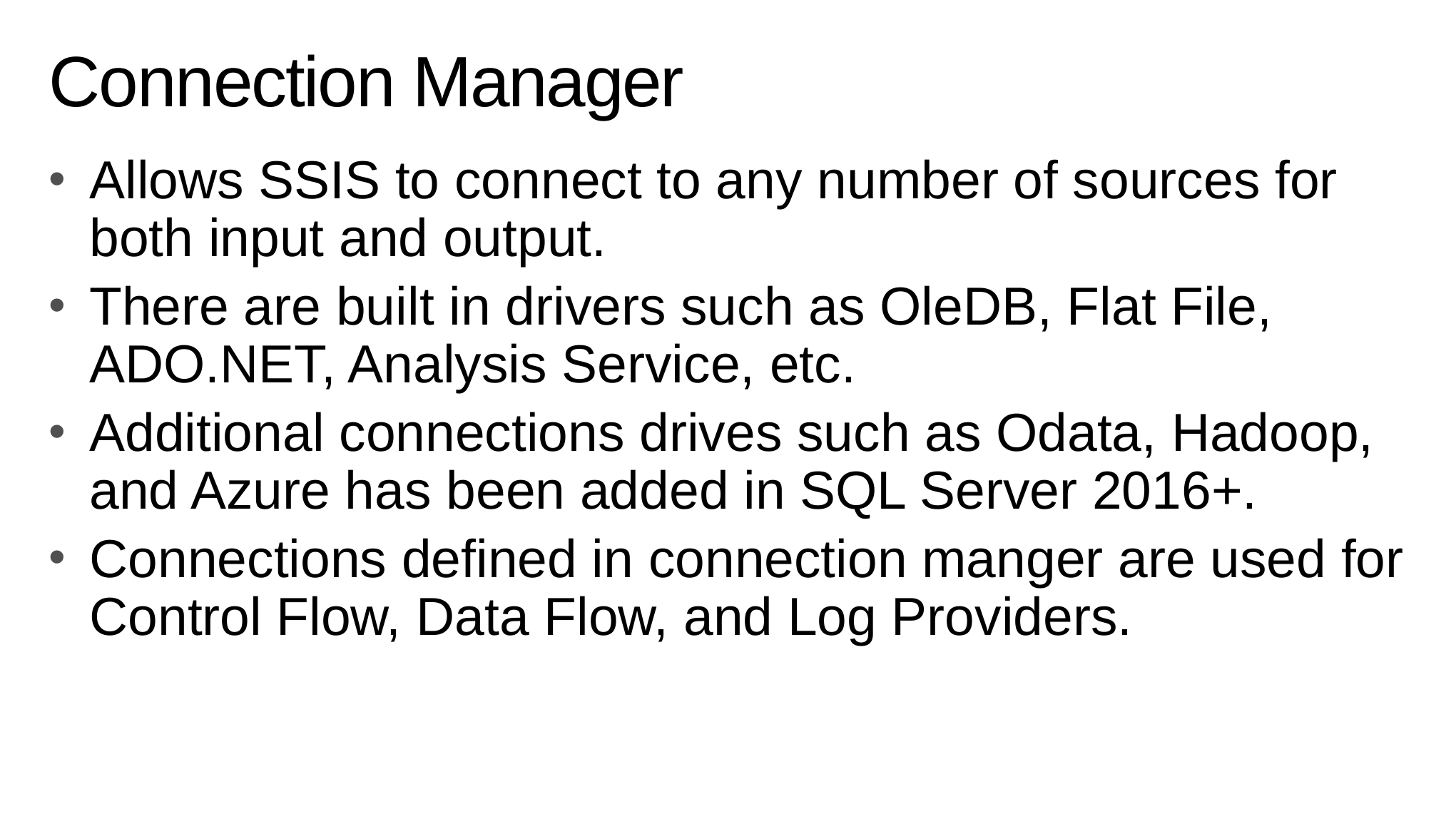

# Connection Manager
Allows SSIS to connect to any number of sources for both input and output.
There are built in drivers such as OleDB, Flat File, ADO.NET, Analysis Service, etc.
Additional connections drives such as Odata, Hadoop, and Azure has been added in SQL Server 2016+.
Connections defined in connection manger are used for Control Flow, Data Flow, and Log Providers.